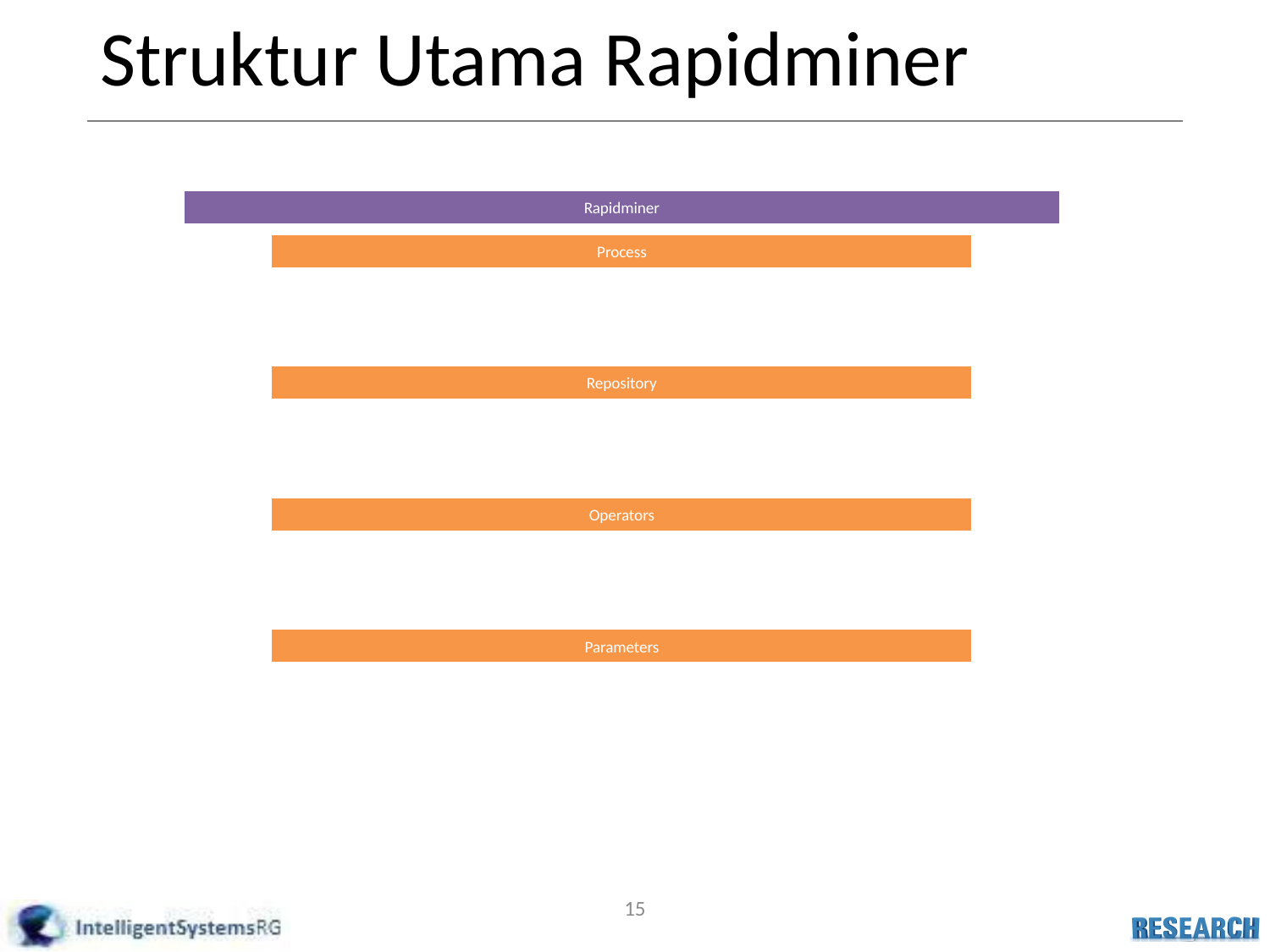

# Struktur Utama Rapidminer
Rapidminer
Repository
Operators
Parameters
Process